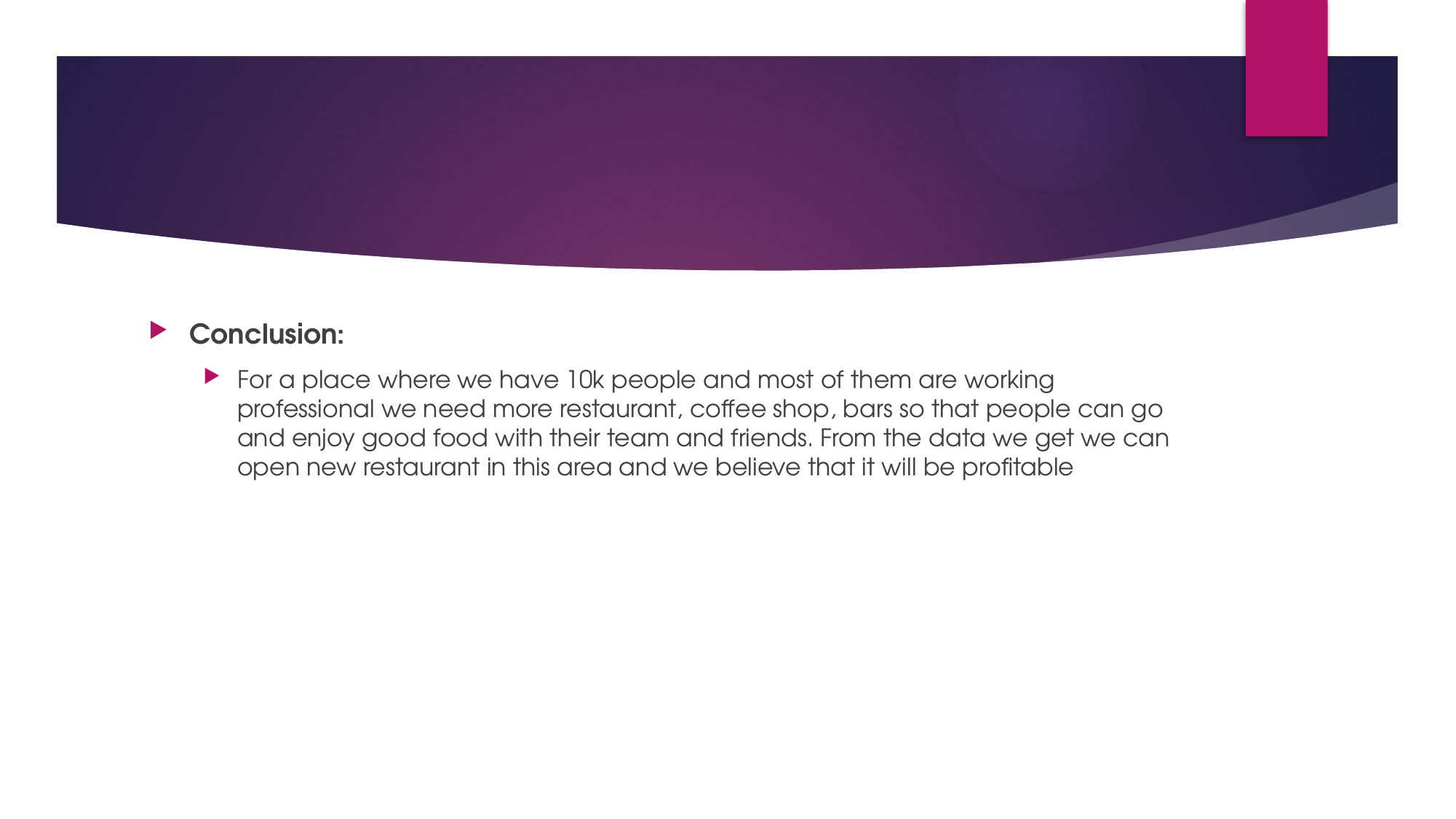

Conclusion:
For a place where we have 10k people and most of them are working professional we need more restaurant, coffee shop, bars so that people can go and enjoy good food with their team and friends. From the data we get we can open new restaurant in this area and we believe that it will be profitable